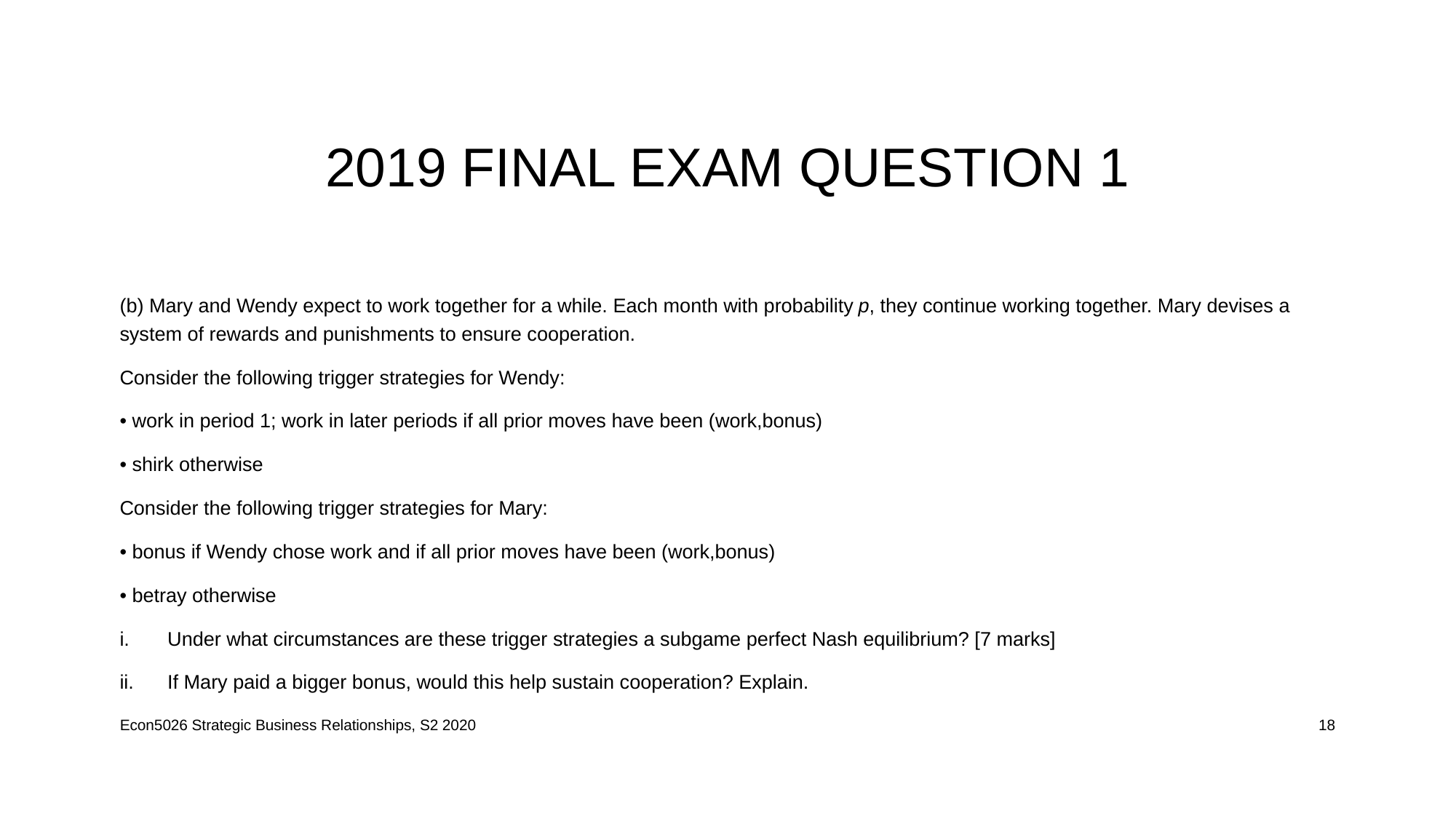

# 2019 Final Exam Question 1
(b) Mary and Wendy expect to work together for a while. Each month with probability p, they continue working together. Mary devises a system of rewards and punishments to ensure cooperation.
Consider the following trigger strategies for Wendy:
• work in period 1; work in later periods if all prior moves have been (work,bonus)
• shirk otherwise
Consider the following trigger strategies for Mary:
• bonus if Wendy chose work and if all prior moves have been (work,bonus)
• betray otherwise
Under what circumstances are these trigger strategies a subgame perfect Nash equilibrium? [7 marks]
If Mary paid a bigger bonus, would this help sustain cooperation? Explain.
Econ5026 Strategic Business Relationships, S2 2020
18